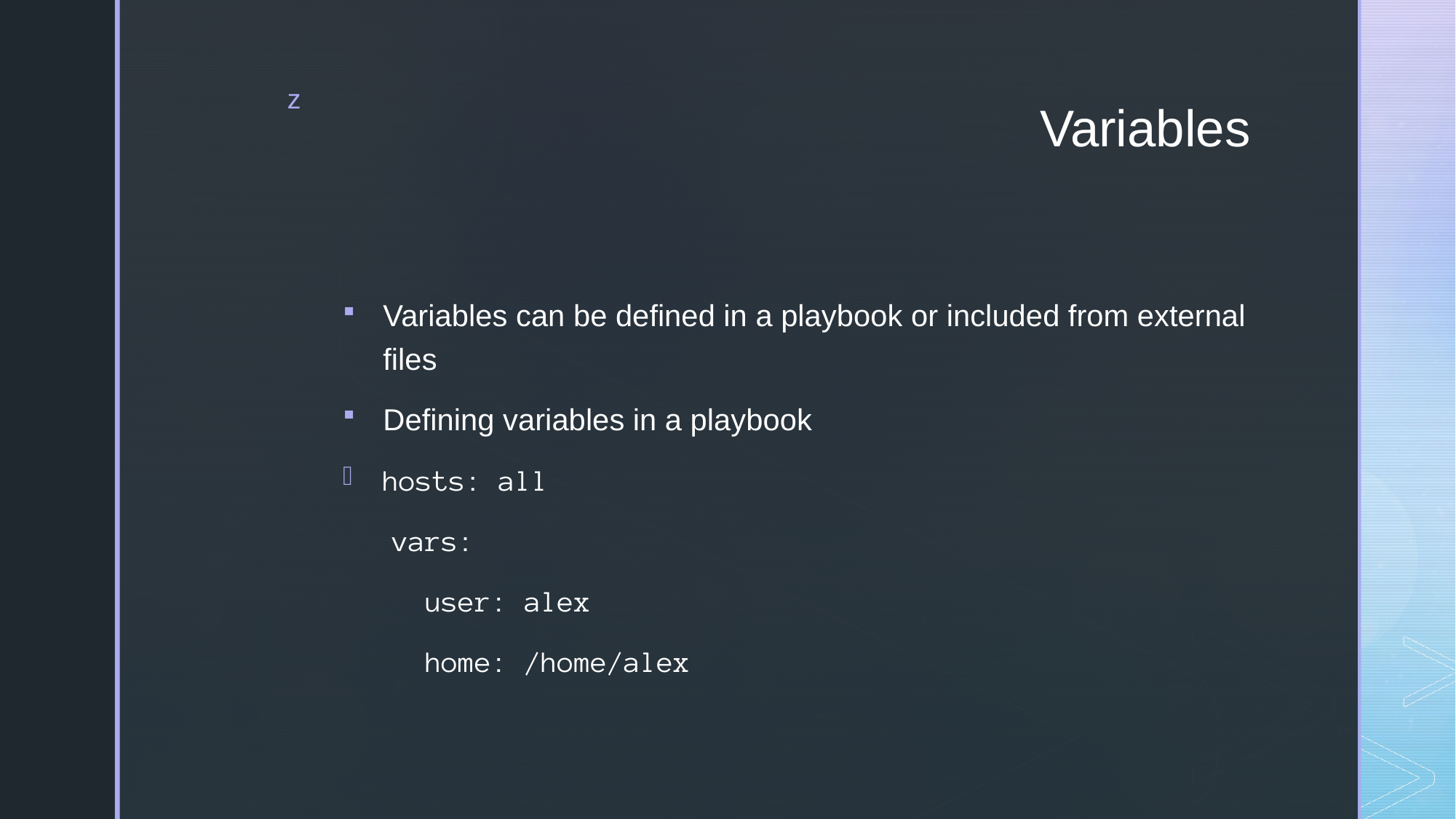

# Variables
Variables can be defined in a playbook or included from external files
Defining variables in a playbook
hosts: all
   vars:
     user: alex
     home: /home/alex